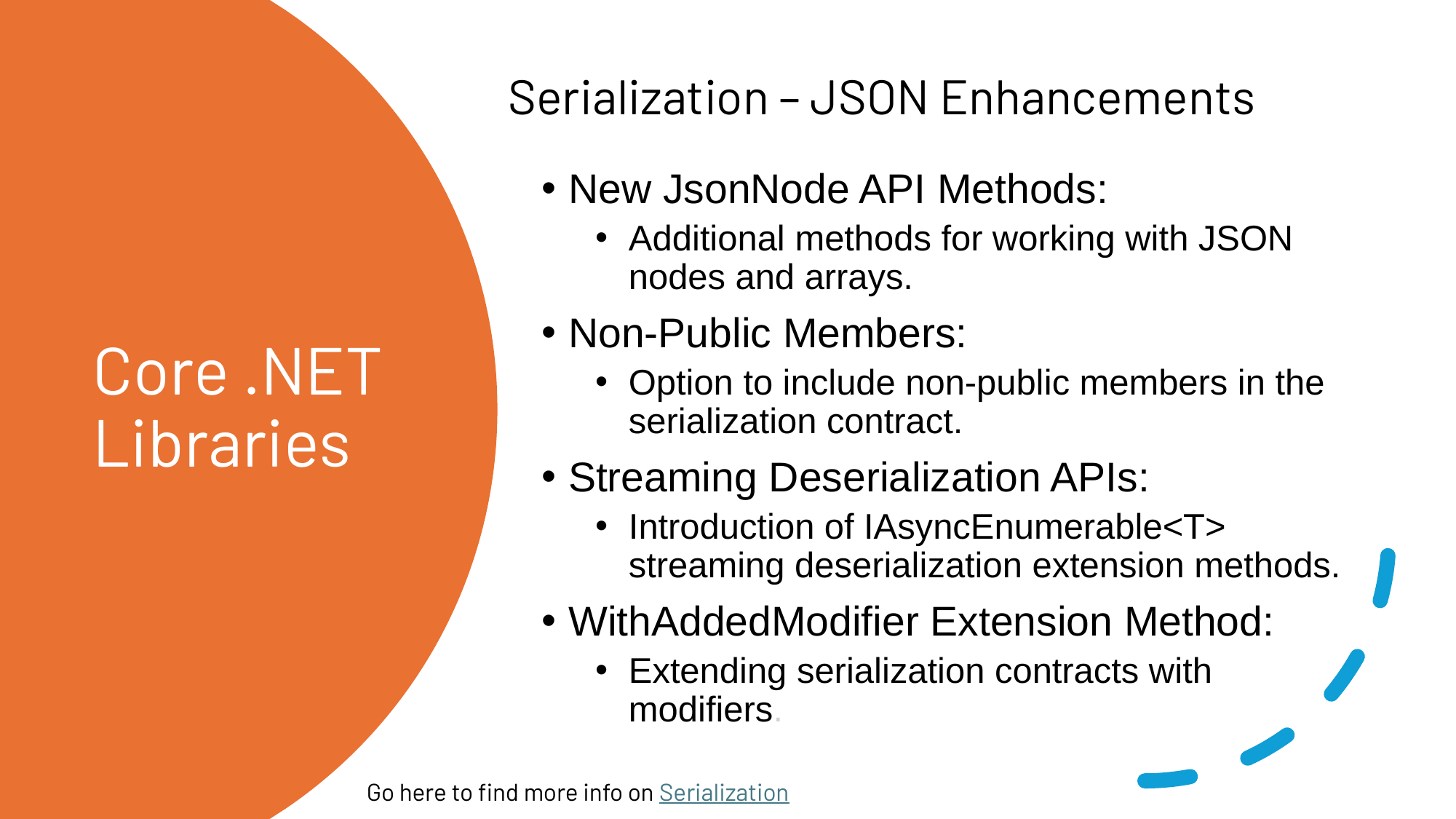

Serialization – JSON Enhancements
# Core .NET Libraries
New JsonNode API Methods:
Additional methods for working with JSON nodes and arrays.
Non-Public Members:
Option to include non-public members in the serialization contract.
Streaming Deserialization APIs:
Introduction of IAsyncEnumerable<T> streaming deserialization extension methods.
WithAddedModifier Extension Method:
Extending serialization contracts with modifiers.

Go here to find more info on Serialization